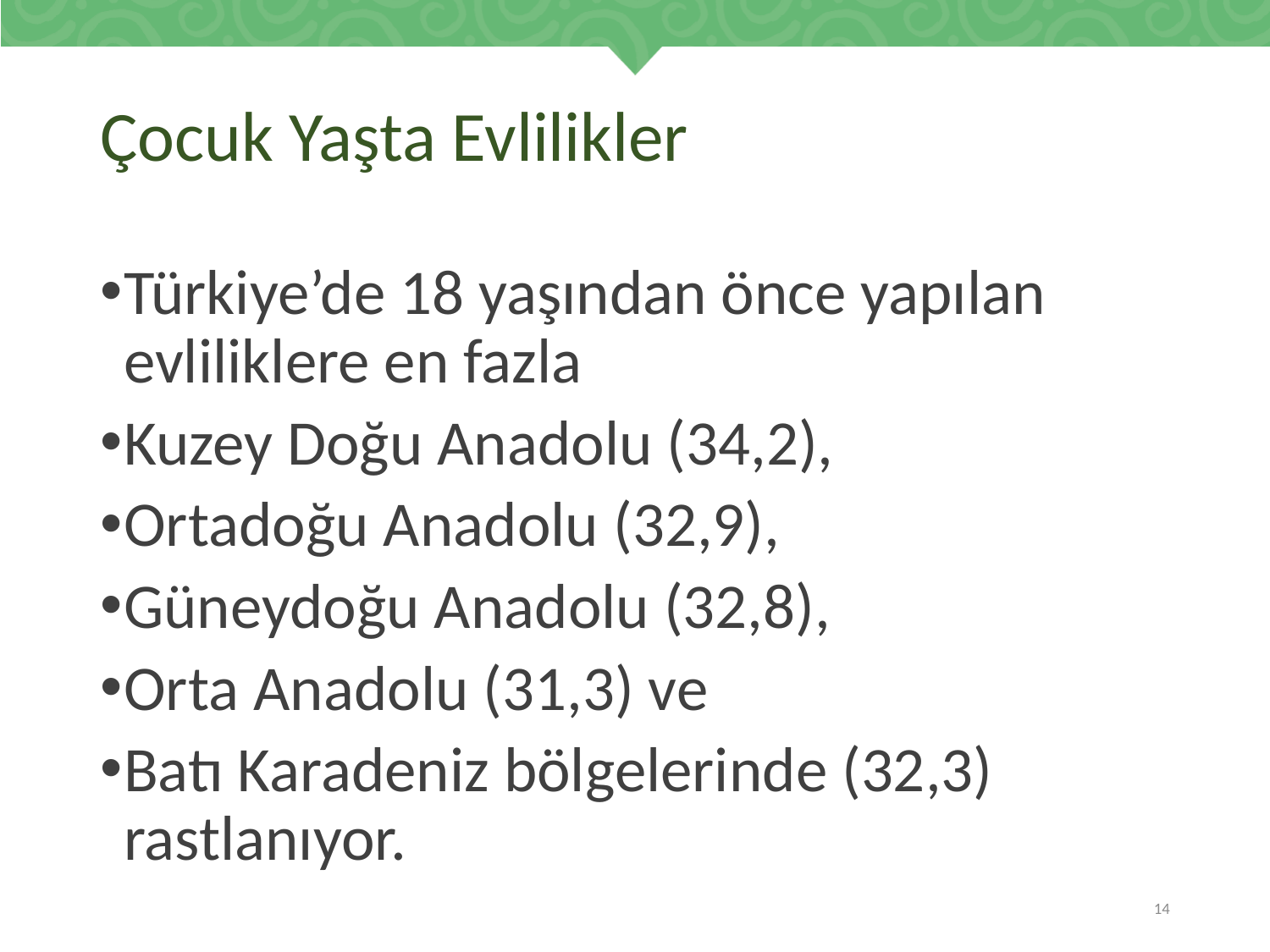

# Çocuk Yaşta Evlilikler
Türkiye’de 18 yaşından önce yapılan evliliklere en fazla
Kuzey Doğu Anadolu (34,2),
Ortadoğu Anadolu (32,9),
Güneydoğu Anadolu (32,8),
Orta Anadolu (31,3) ve
Batı Karadeniz bölgelerinde (32,3) rastlanıyor.
14